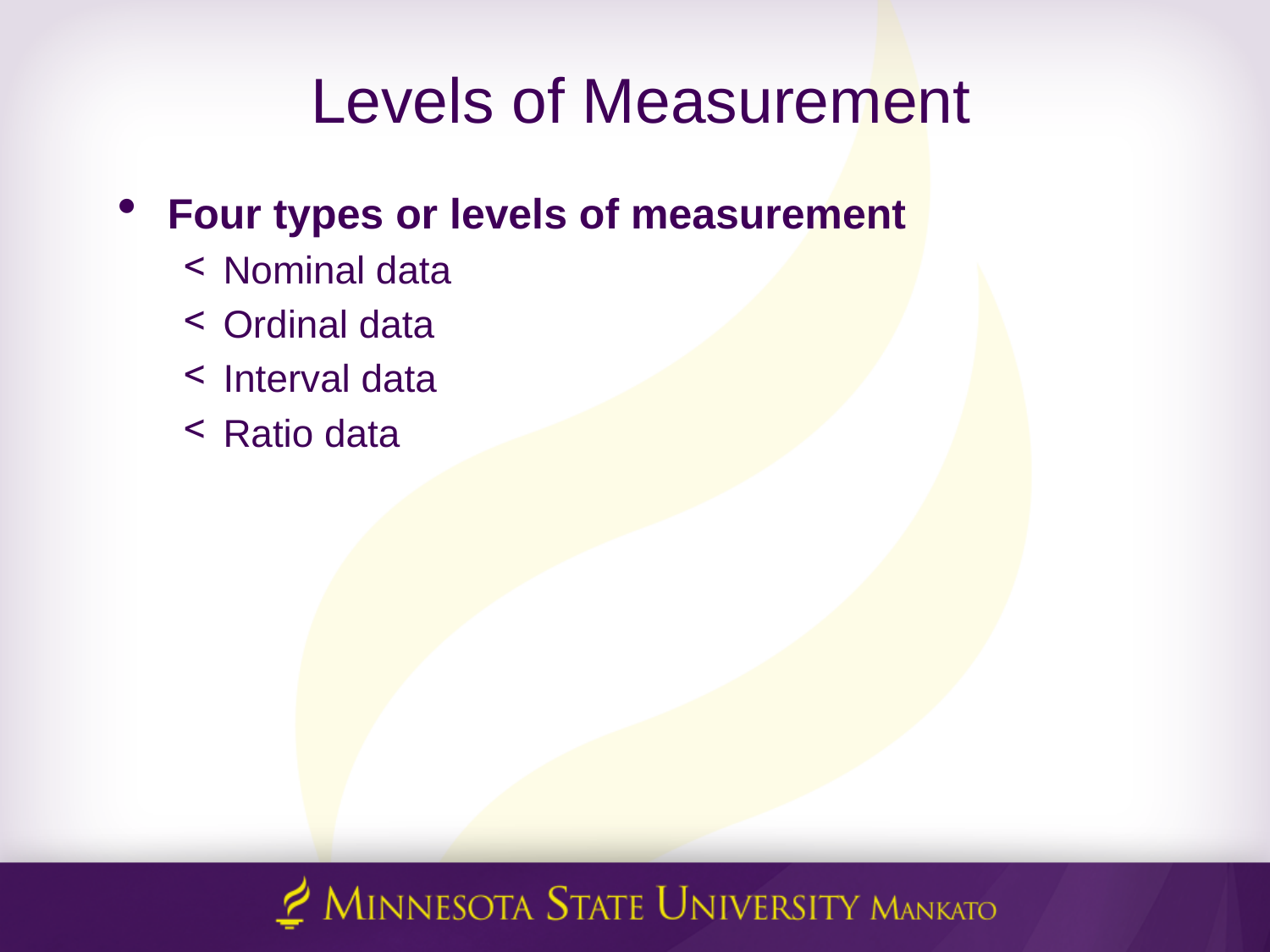

# Levels of Measurement
Four types or levels of measurement
Nominal data
Ordinal data
Interval data
Ratio data